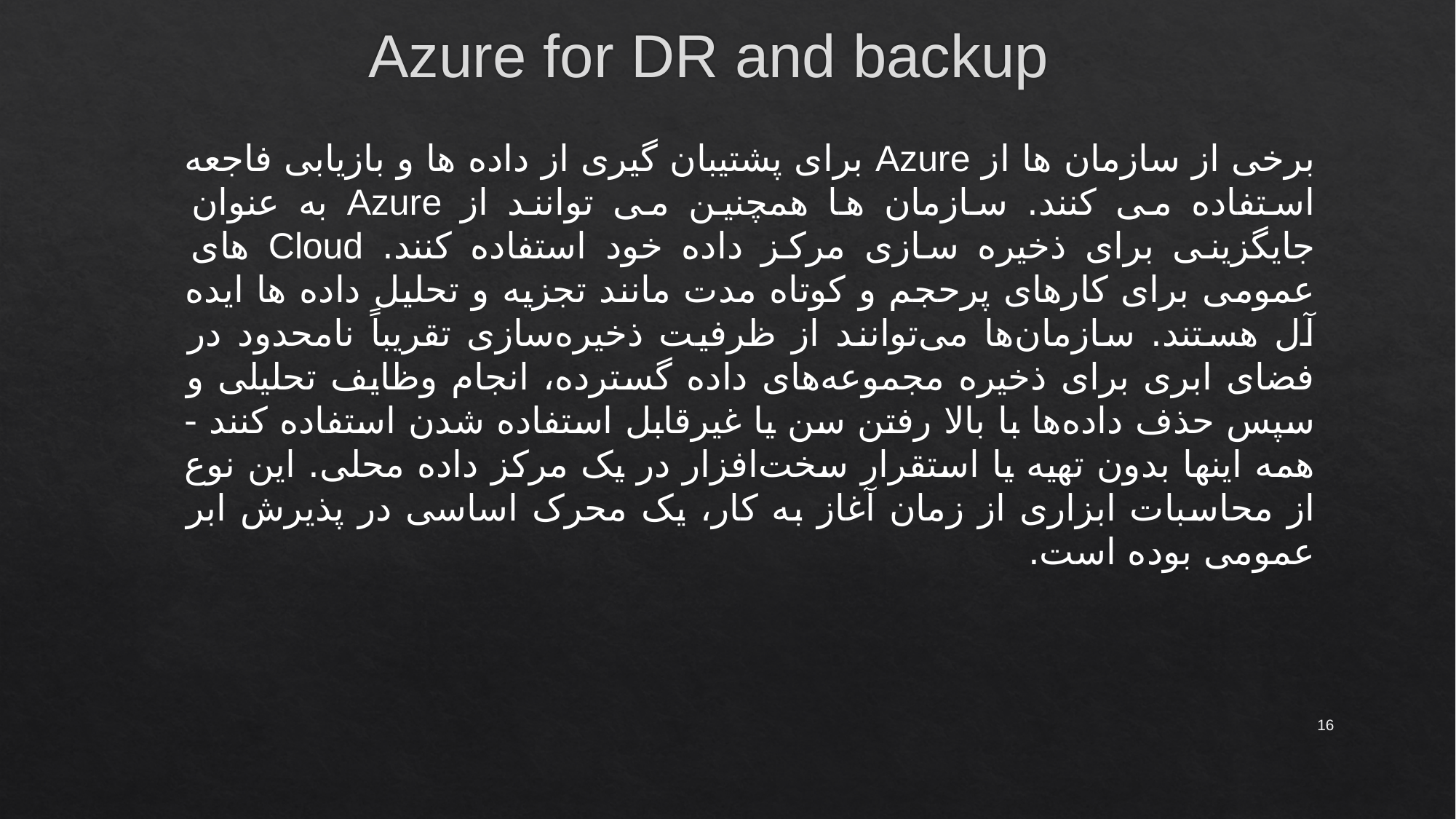

# Azure for DR and backup
برخی از سازمان ها از Azure برای پشتیبان گیری از داده ها و بازیابی فاجعه استفاده می کنند. سازمان ها همچنین می توانند از Azure به عنوان جایگزینی برای ذخیره سازی مرکز داده خود استفاده کنند. Cloud های عمومی برای کارهای پرحجم و کوتاه مدت مانند تجزیه و تحلیل داده ها ایده آل هستند. سازمان‌ها می‌توانند از ظرفیت ذخیره‌سازی تقریباً نامحدود در فضای ابری برای ذخیره مجموعه‌های داده گسترده، انجام وظایف تحلیلی و سپس حذف داده‌ها با بالا رفتن سن یا غیرقابل استفاده شدن استفاده کنند - همه اینها بدون تهیه یا استقرار سخت‌افزار در یک مرکز داده محلی. این نوع از محاسبات ابزاری از زمان آغاز به کار، یک محرک اساسی در پذیرش ابر عمومی بوده است.
16